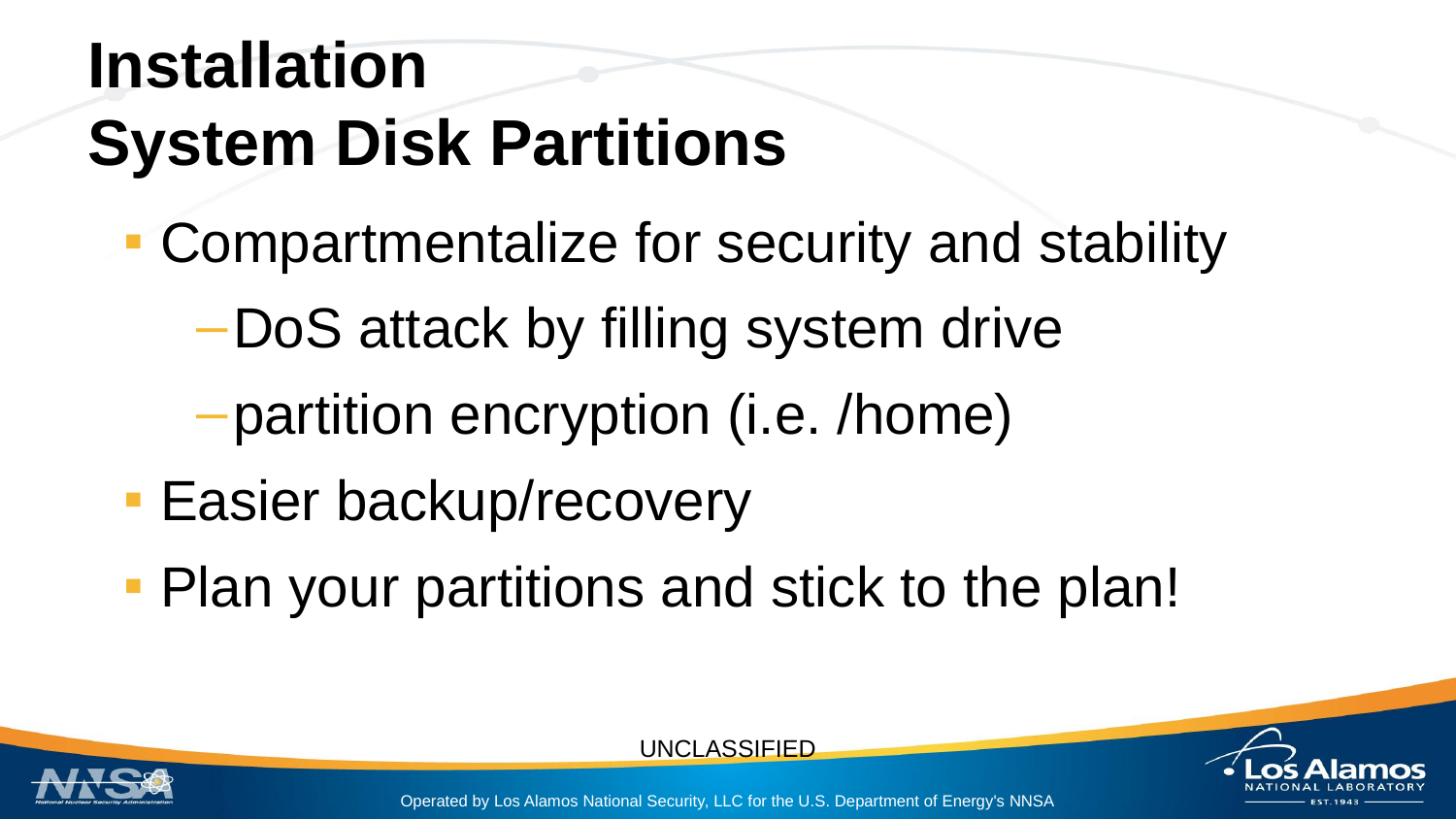

# Installation
System Disk Partitions
Compartmentalize for security and stability
DoS attack by filling system drive
partition encryption (i.e. /home)
Easier backup/recovery
Plan your partitions and stick to the plan!